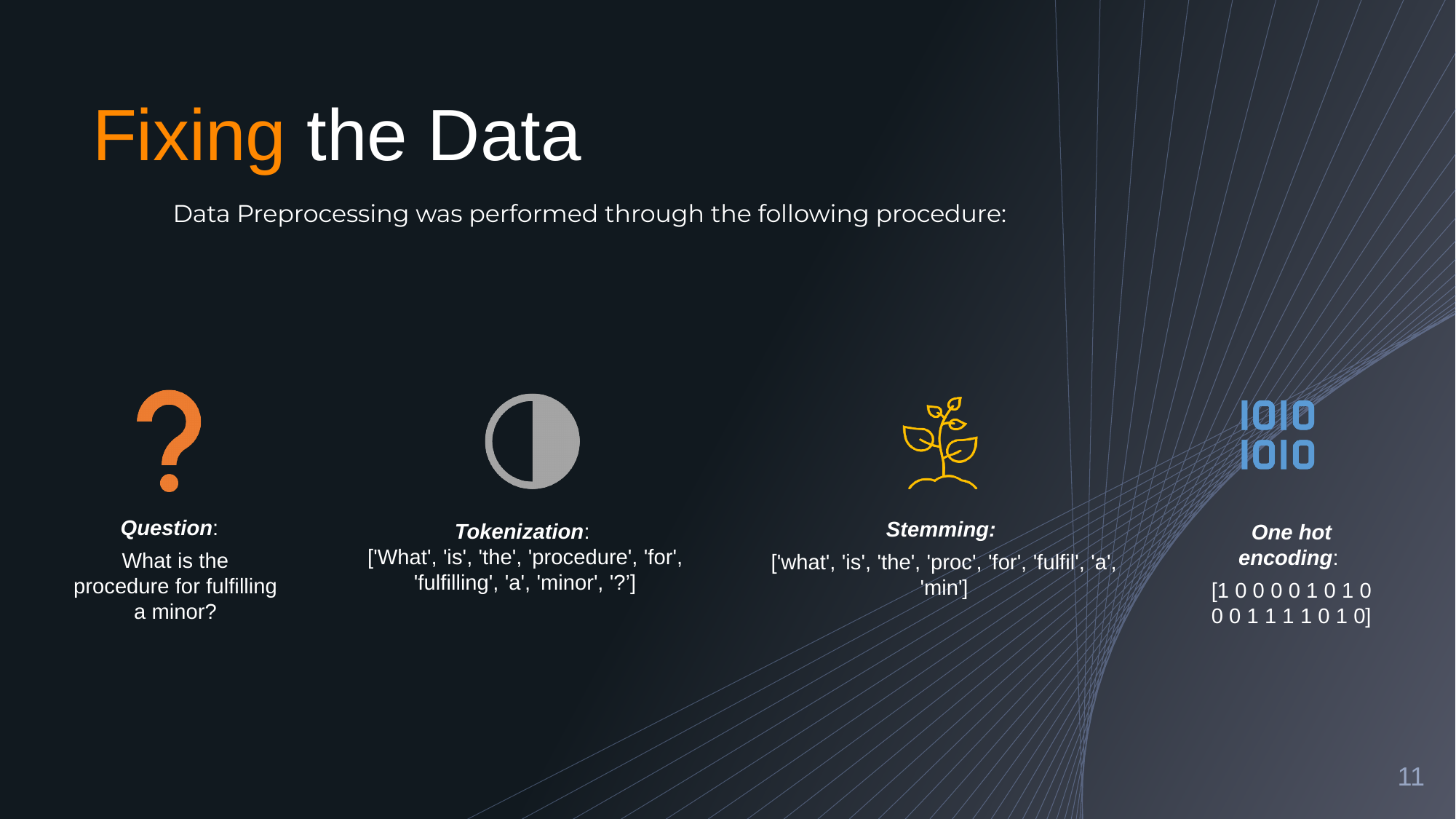

# Fixing the Data
Data Preprocessing was performed through the following procedure:
Question:
What is the procedure for fulfilling a minor?
Tokenization:
['What', 'is', 'the', 'procedure', 'for', 'fulfilling', 'a', 'minor', '?’]
Stemming:
['what', 'is', 'the', 'proc', 'for', 'fulfil', 'a', 'min']
One hot encoding:
[1 0 0 0 0 1 0 1 0 0 0 1 1 1 1 0 1 0]
11